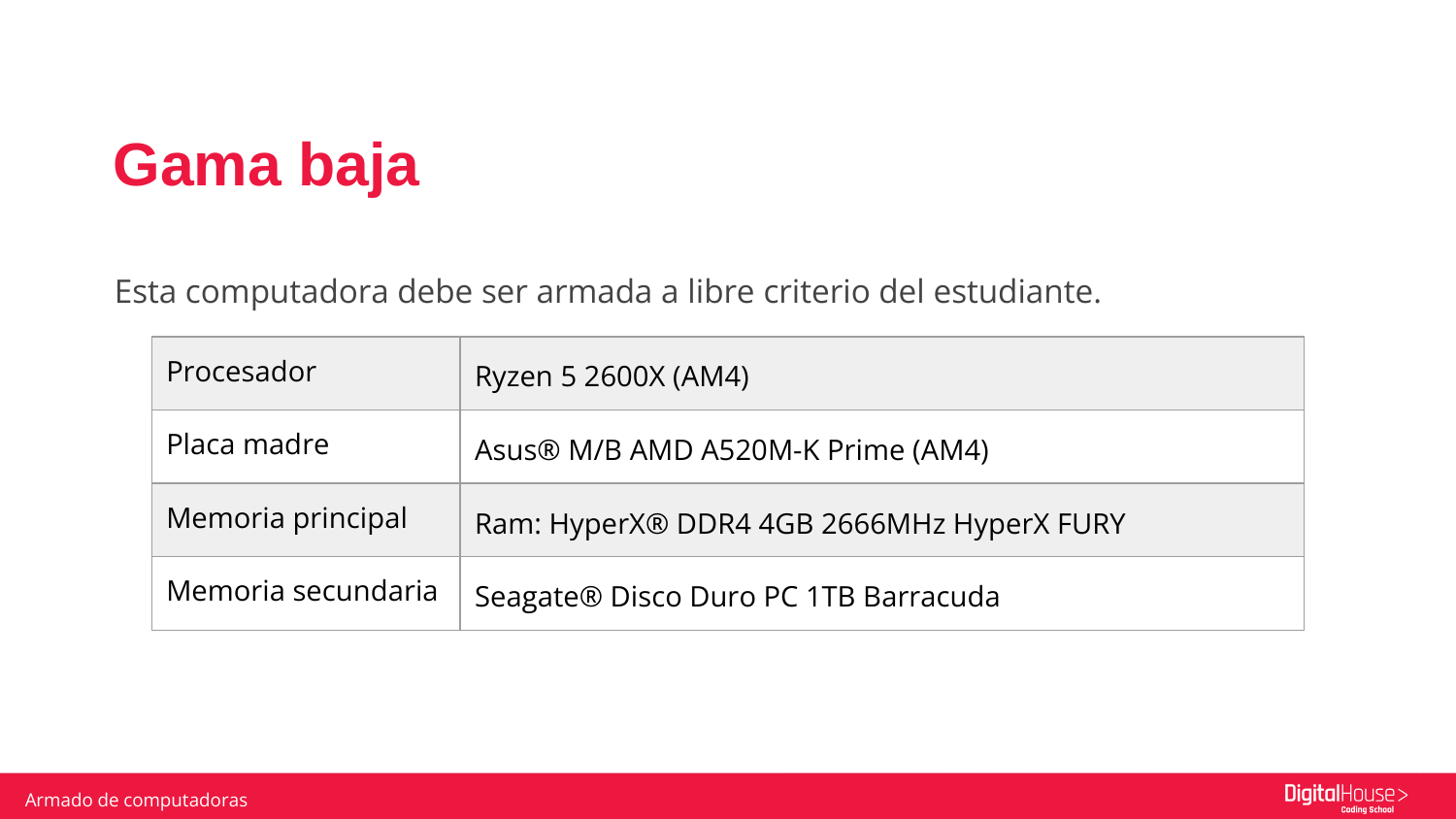

Gama baja
Esta computadora debe ser armada a libre criterio del estudiante.

| Procesador | Ryzen 5 2600X (AM4) |
| --- | --- |
| Placa madre | Asus® M/B AMD A520M-K Prime (AM4) |
| Memoria principal | Ram: HyperX® DDR4 4GB 2666MHz HyperX FURY |
| Memoria secundaria | Seagate® Disco Duro PC 1TB Barracuda |